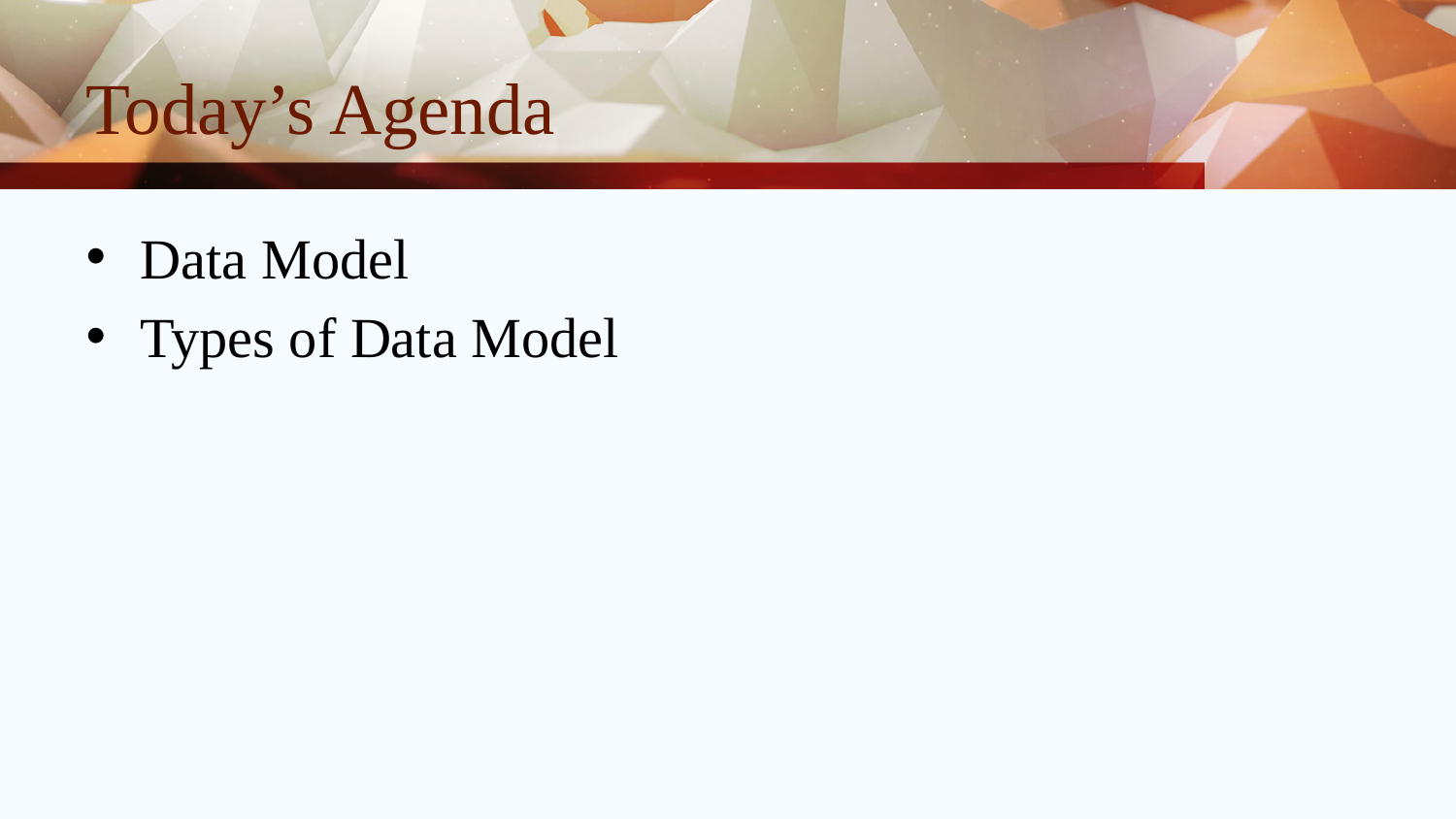

# Today’s Agenda
Data Model
Types of Data Model